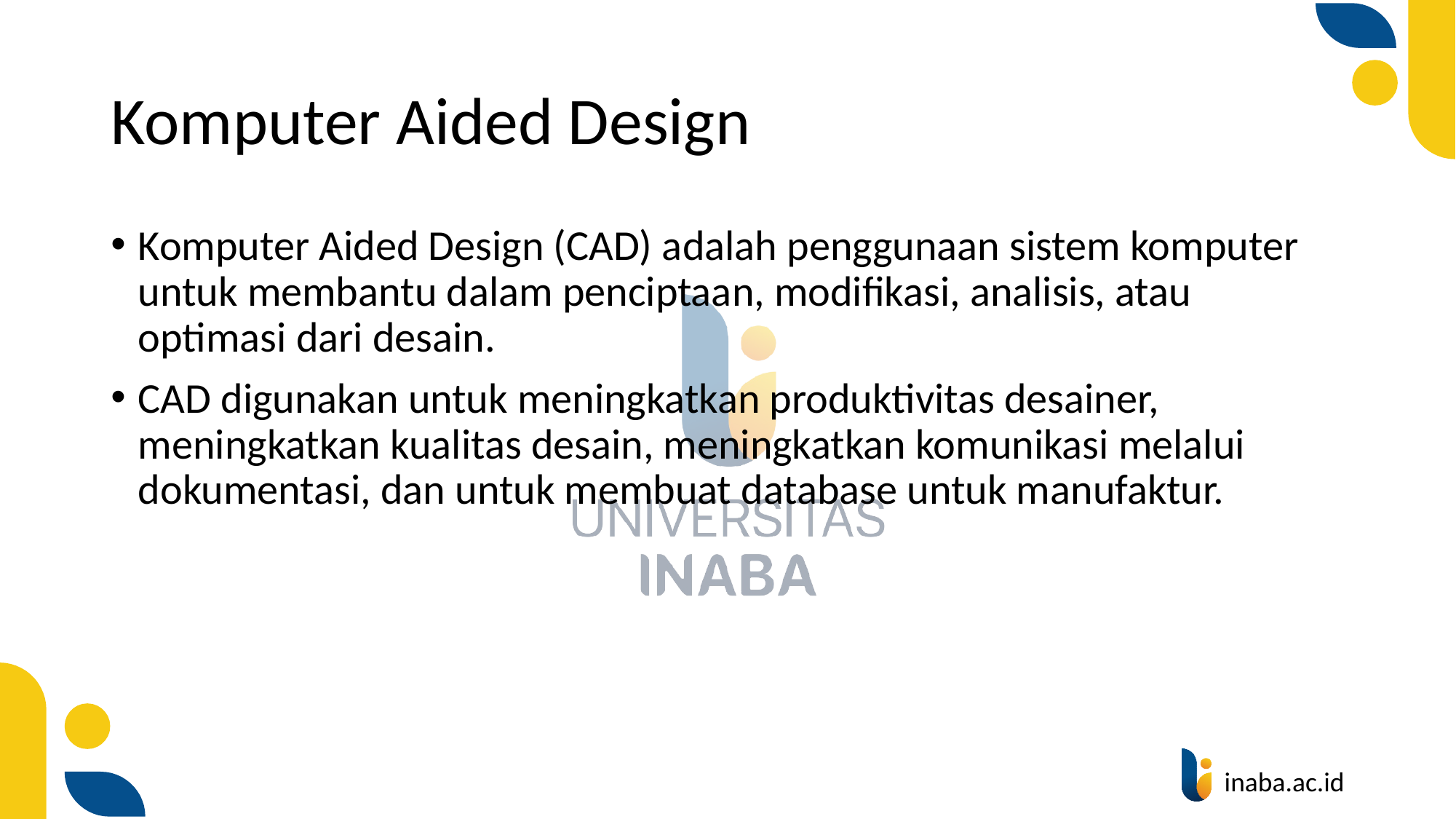

# Komputer Aided Design
Komputer Aided Design (CAD) adalah penggunaan sistem komputer untuk membantu dalam penciptaan, modifikasi, analisis, atau optimasi dari desain.
CAD digunakan untuk meningkatkan produktivitas desainer, meningkatkan kualitas desain, meningkatkan komunikasi melalui dokumentasi, dan untuk membuat database untuk manufaktur.